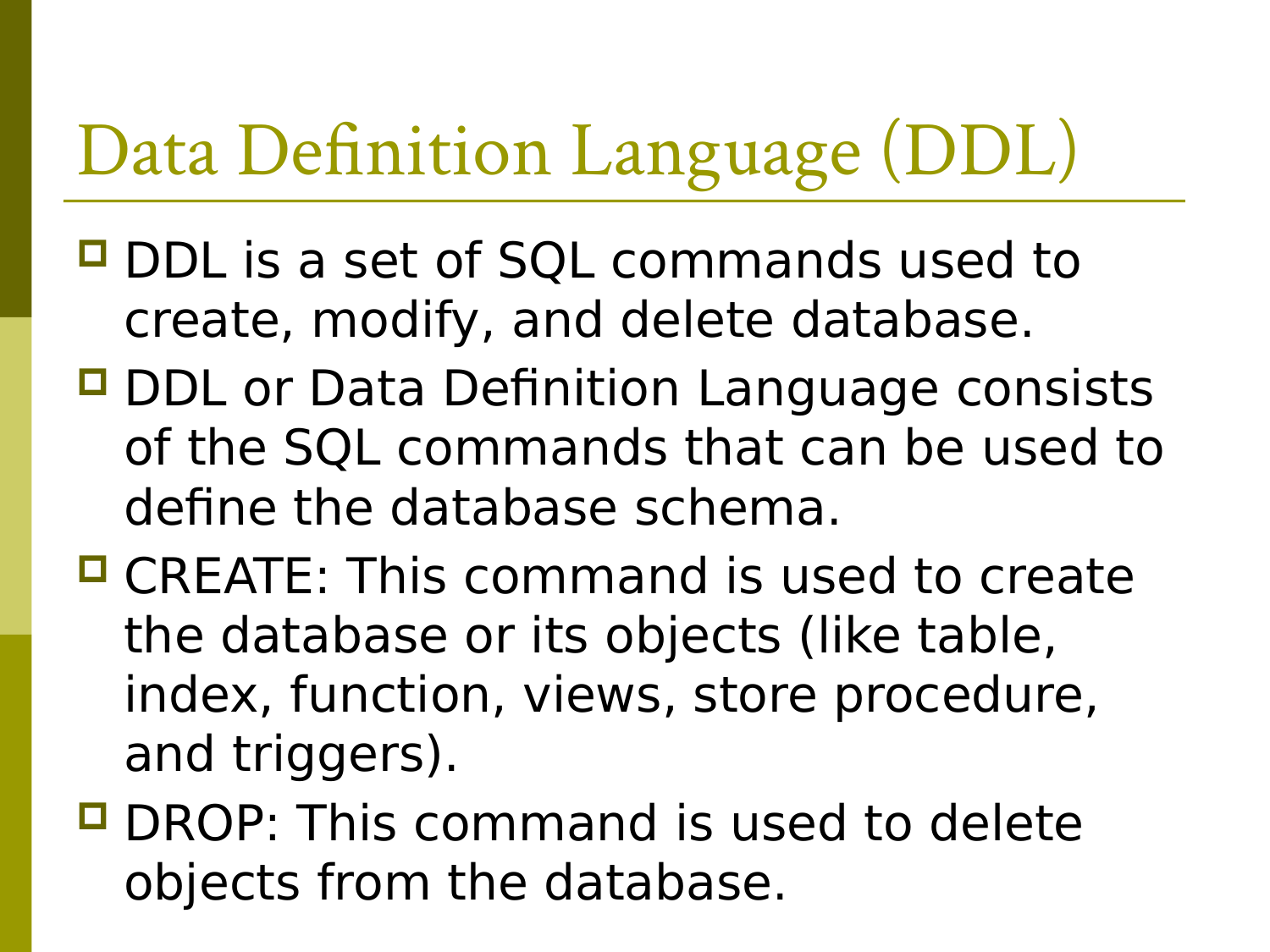

# Data Definition Language (DDL)
DDL is a set of SQL commands used to create, modify, and delete database.
DDL or Data Definition Language consists of the SQL commands that can be used to define the database schema.
CREATE: This command is used to create the database or its objects (like table, index, function, views, store procedure, and triggers).
DROP: This command is used to delete objects from the database.